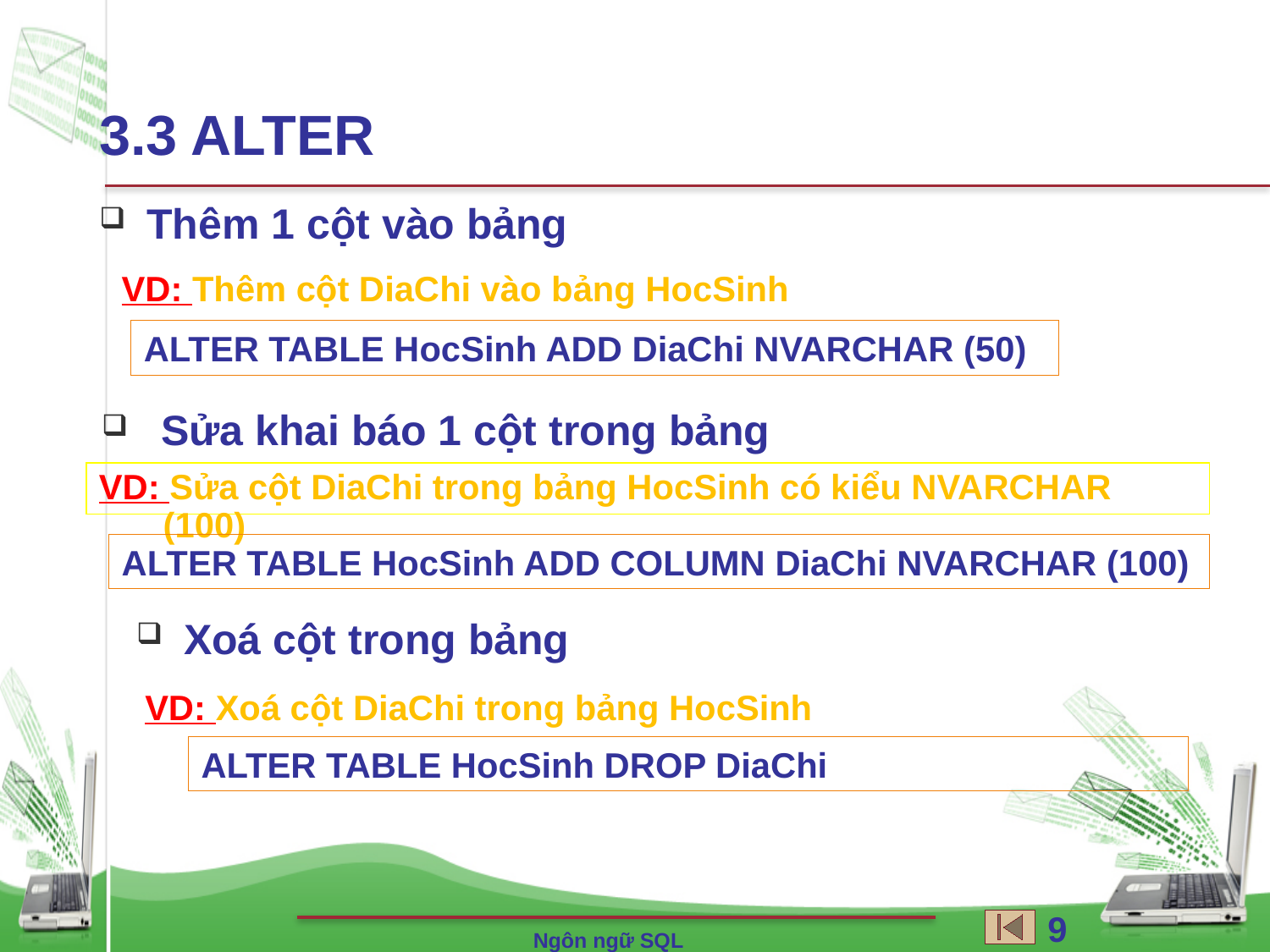

3.3 ALTER
Thêm 1 cột vào bảng
VD: Thêm cột DiaChi vào bảng HocSinh
ALTER TABLE HocSinh ADD DiaChi NVARCHAR (50)
 Sửa khai báo 1 cột trong bảng
VD: Sửa cột DiaChi trong bảng HocSinh có kiểu NVARCHAR (100)
ALTER TABLE HocSinh ADD COLUMN DiaChi NVARCHAR (100)
Xoá cột trong bảng
VD: Xoá cột DiaChi trong bảng HocSinh
ALTER TABLE HocSinh DROP DiaChi
97
Ngôn ngữ SQL